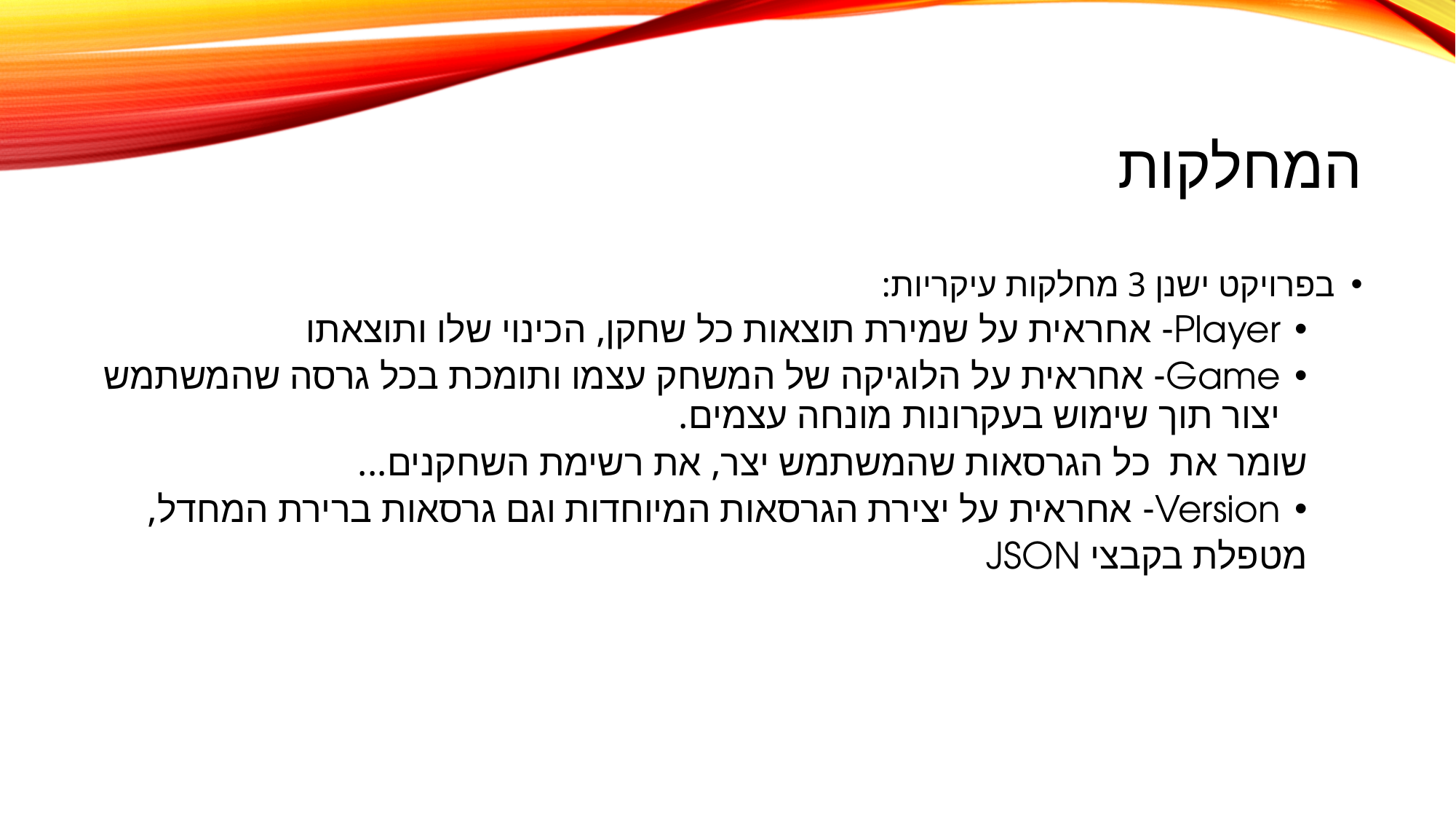

# המחלקות
בפרויקט ישנן 3 מחלקות עיקריות:
Player- אחראית על שמירת תוצאות כל שחקן, הכינוי שלו ותוצאתו
Game- אחראית על הלוגיקה של המשחק עצמו ותומכת בכל גרסה שהמשתמש יצור תוך שימוש בעקרונות מונחה עצמים.
שומר את  כל הגרסאות שהמשתמש יצר, את רשימת השחקנים...
Version- אחראית על יצירת הגרסאות המיוחדות וגם גרסאות ברירת המחדל,
מטפלת בקבצי JSON